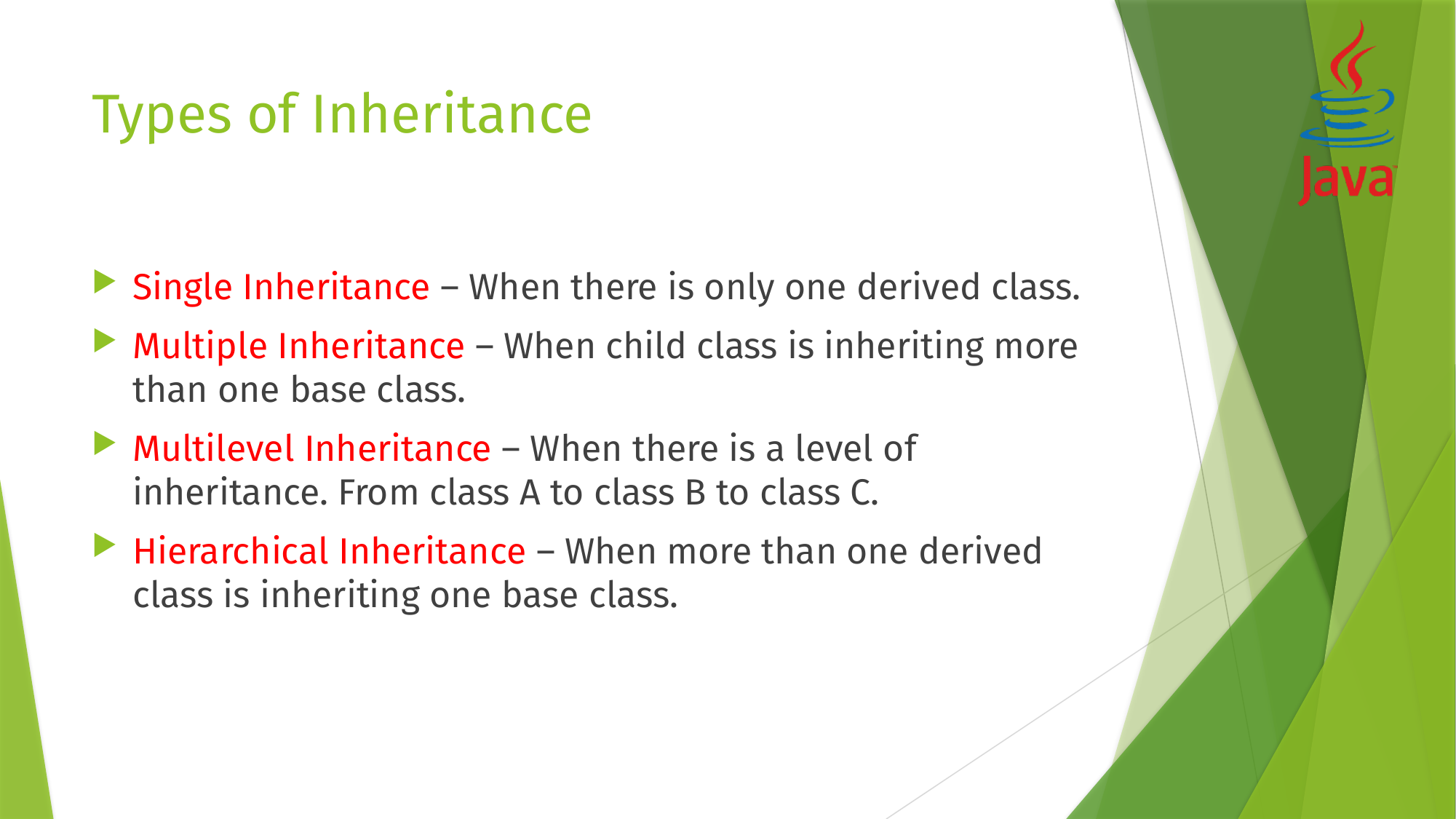

# Types of Inheritance
Single Inheritance – When there is only one derived class.
Multiple Inheritance – When child class is inheriting more than one base class.
Multilevel Inheritance – When there is a level of inheritance. From class A to class B to class C.
Hierarchical Inheritance – When more than one derived class is inheriting one base class.